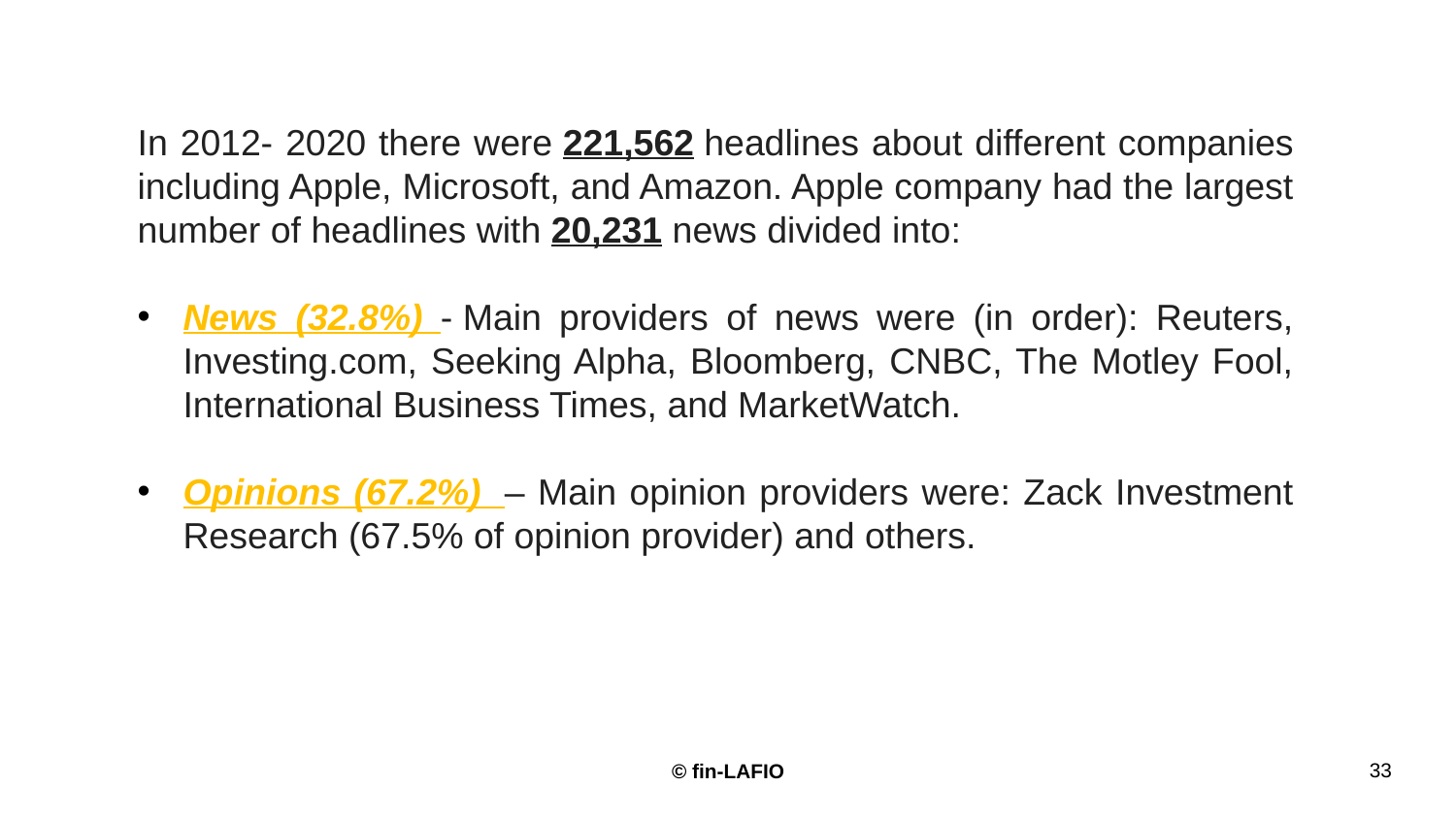

In 2012- 2020 there were 221,562 headlines about different companies including Apple, Microsoft, and Amazon. Apple company had the largest number of headlines with 20,231 news divided into:

News (32.8%) - Main providers of news were (in order): Reuters, Investing.com, Seeking Alpha, Bloomberg, CNBC, The Motley Fool, International Business Times, and MarketWatch.

Opinions (67.2%)  – Main opinion providers were: Zack Investment Research (67.5% of opinion provider) and others.

33